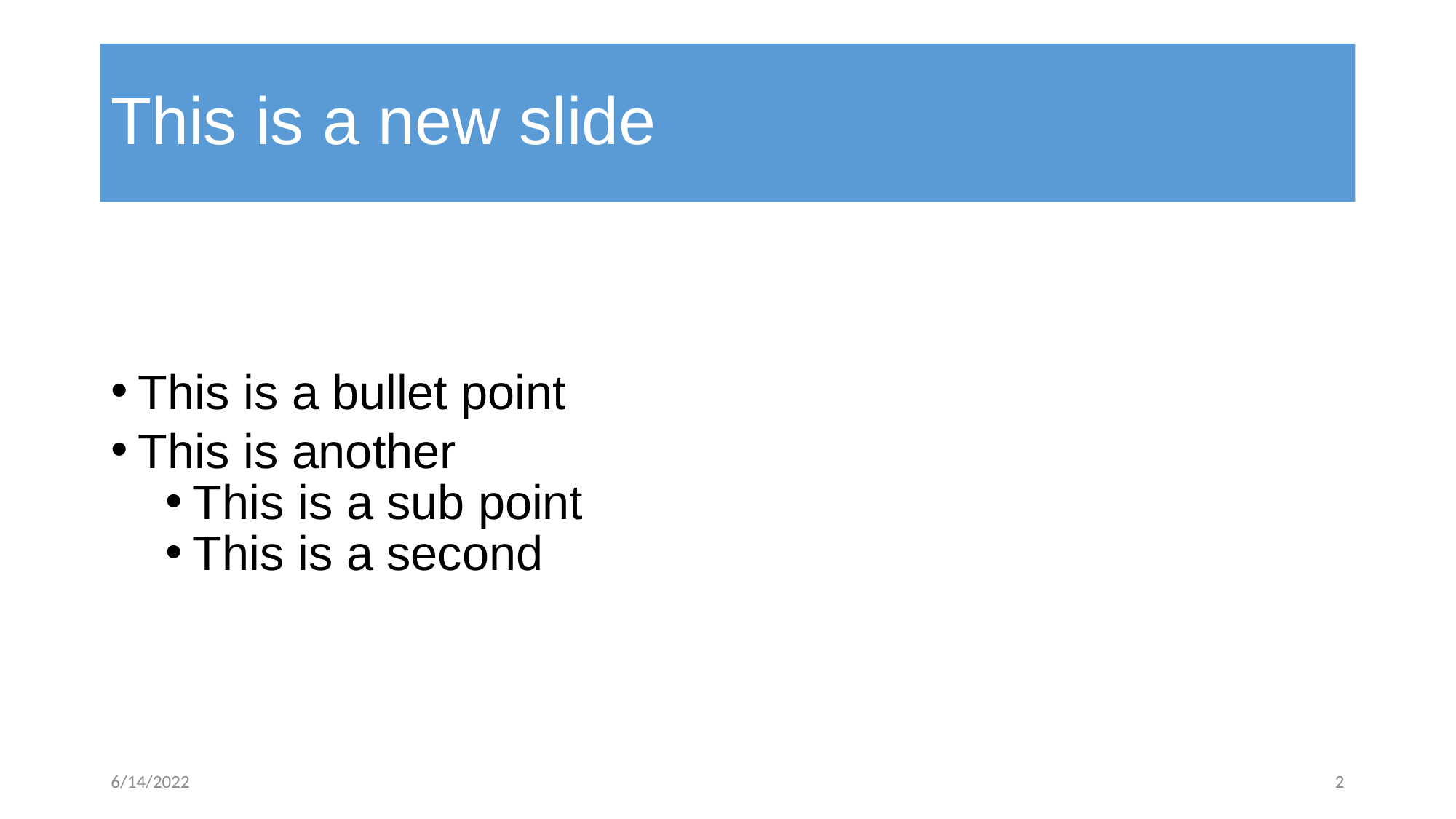

# This is a new slide
This is a bullet point
This is another
This is a sub point
This is a second
6/14/2022
2